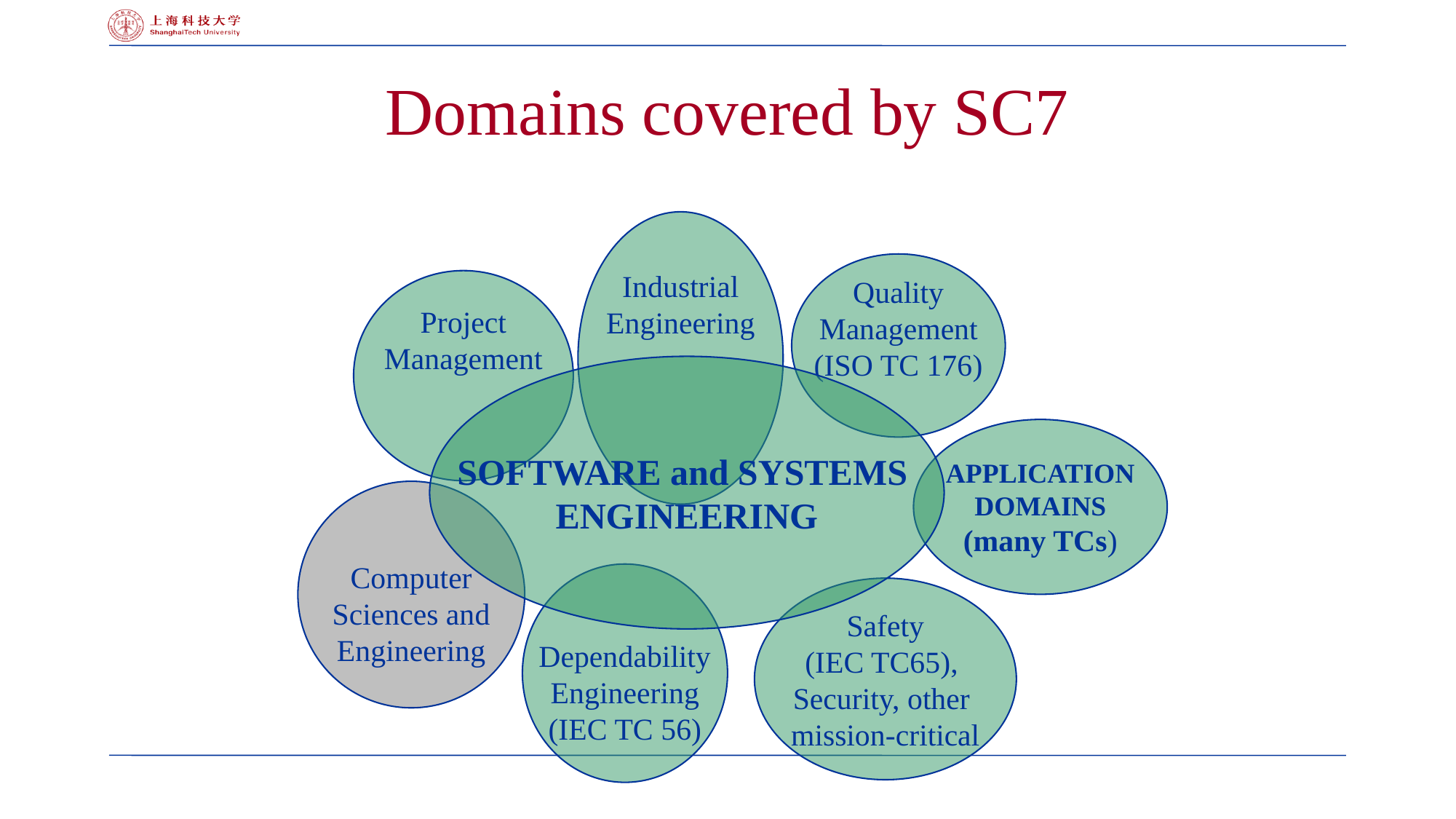

# Domains covered by SC7
Industrial
Engineering

Quality
Management
(ISO TC 176)

Project
Management

SOFTWARE and SYSTEMS
ENGINEERING
APPLICATION
DOMAINS
(many TCs)

Computer
Sciences and
Engineering

Dependability
Engineering
(IEC TC 56)
Safety
(IEC TC65),
Security, other
mission-critical